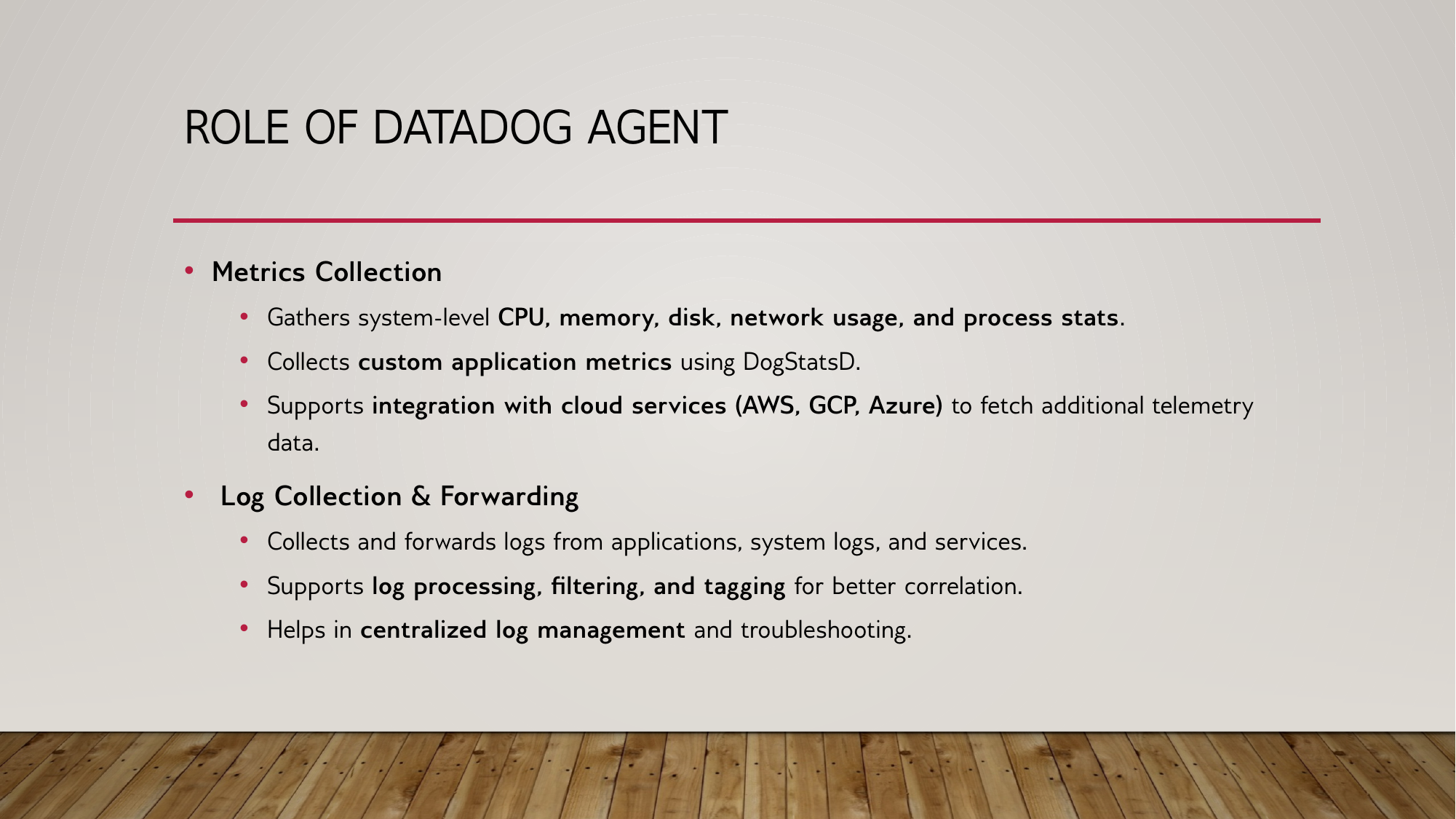

# Role of datadog agent
Metrics Collection
Gathers system-level CPU, memory, disk, network usage, and process stats.
Collects custom application metrics using DogStatsD.
Supports integration with cloud services (AWS, GCP, Azure) to fetch additional telemetry data.
 Log Collection & Forwarding
Collects and forwards logs from applications, system logs, and services.
Supports log processing, filtering, and tagging for better correlation.
Helps in centralized log management and troubleshooting.